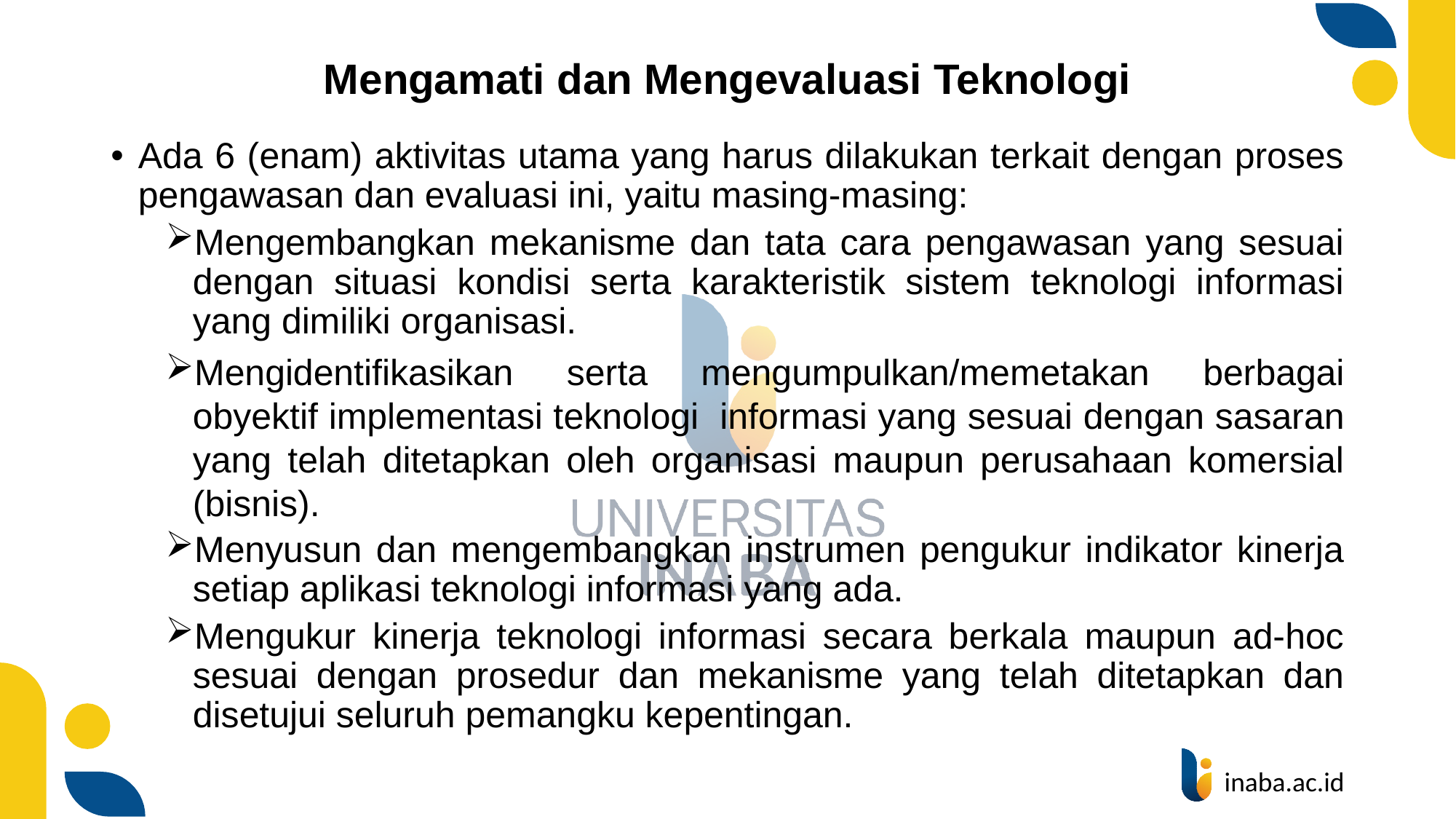

# Mengamati dan Mengevaluasi Teknologi
Ada 6 (enam) aktivitas utama yang harus dilakukan terkait dengan proses pengawasan dan evaluasi ini, yaitu masing-masing:
Mengembangkan mekanisme dan tata cara pengawasan yang sesuai dengan situasi kondisi serta karakteristik sistem teknologi informasi yang dimiliki organisasi.
Mengidentifikasikan serta mengumpulkan/memetakan berbagai obyektif implementasi teknologi  informasi yang sesuai dengan sasaran yang telah ditetapkan oleh organisasi maupun perusahaan komersial (bisnis).
Menyusun dan mengembangkan instrumen pengukur indikator kinerja setiap aplikasi teknologi informasi yang ada.
Mengukur kinerja teknologi informasi secara berkala maupun ad-hoc sesuai dengan prosedur dan mekanisme yang telah ditetapkan dan disetujui seluruh pemangku kepentingan.